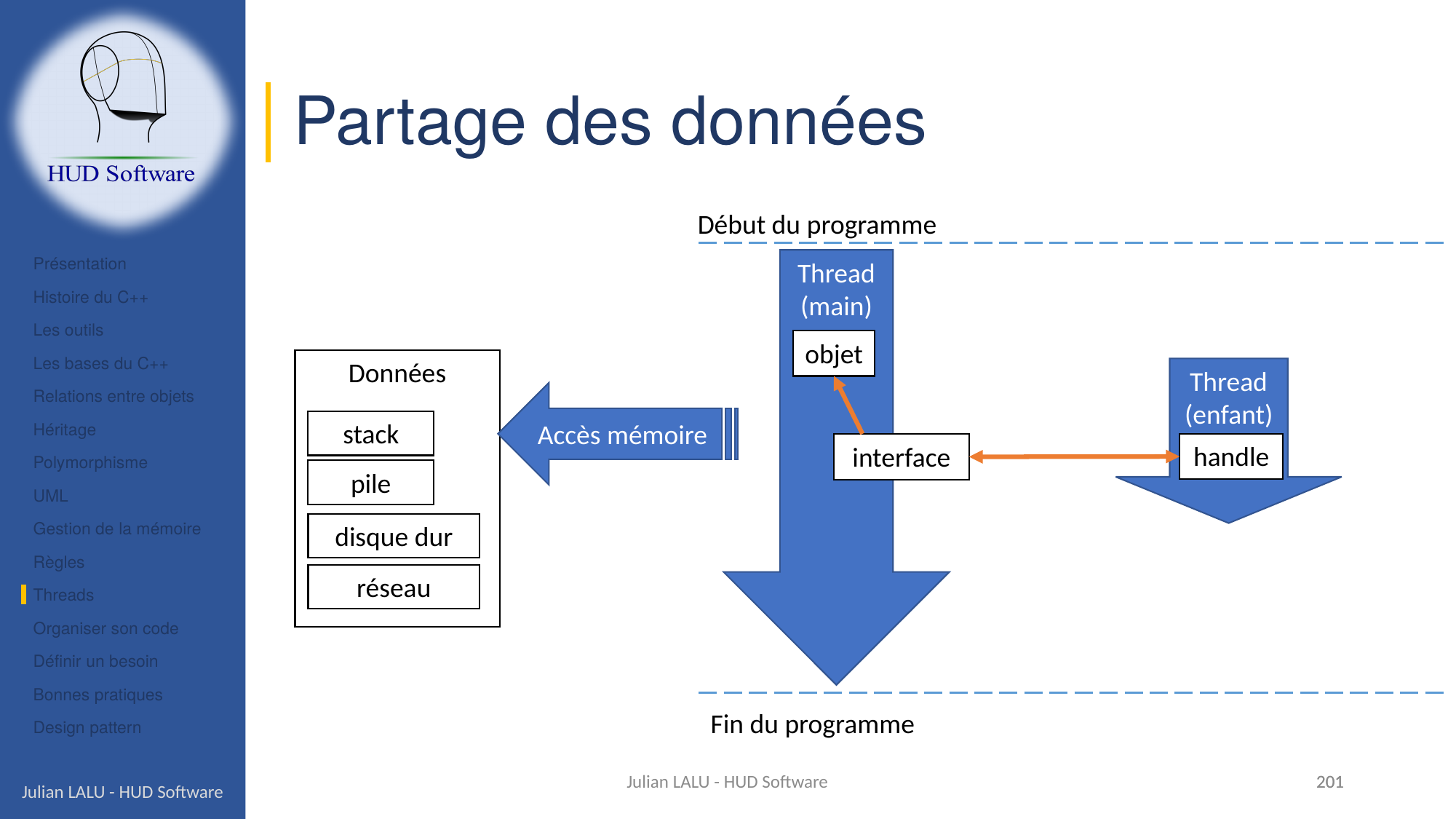

# Partage des données
Début du programme

Présentation
Histoire du C++
Les outils
Les bases du C++
Relations entre objets
Héritage
Polymorphisme
UML
Gestion de la mémoire
Règles
Threads
Organiser son code
Définir un besoin
Bonnes pratiques
Design pattern
Thread (main)
objet
Données
Thread (enfant)
Accès mémoire
stack
handle
interface
pile
disque dur
réseau
Fin du programme
Julian LALU - HUD Software
201
201